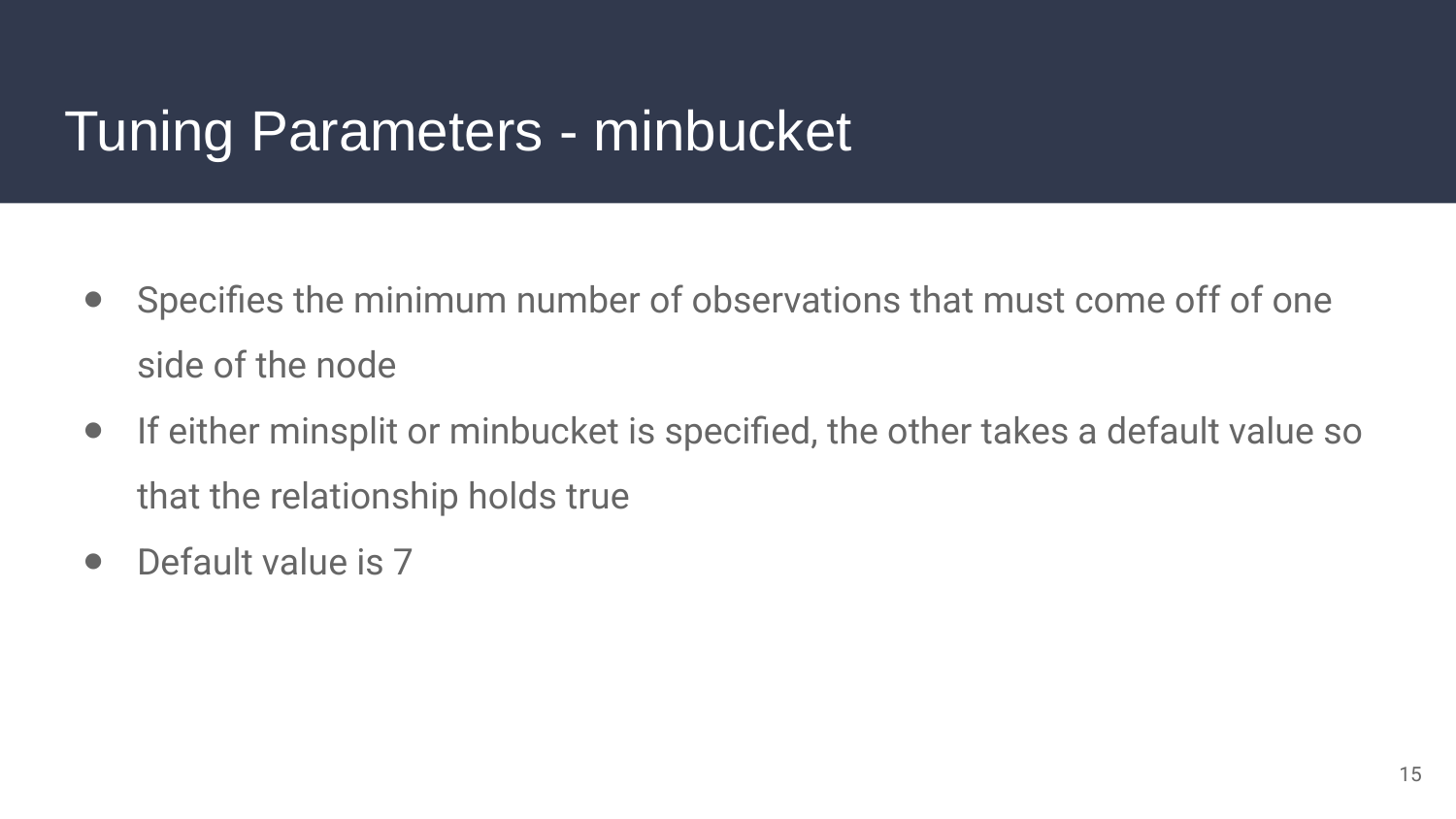

# Tuning Parameters - minbucket
Specifies the minimum number of observations that must come off of one side of the node
If either minsplit or minbucket is specified, the other takes a default value so that the relationship holds true
Default value is 7
15